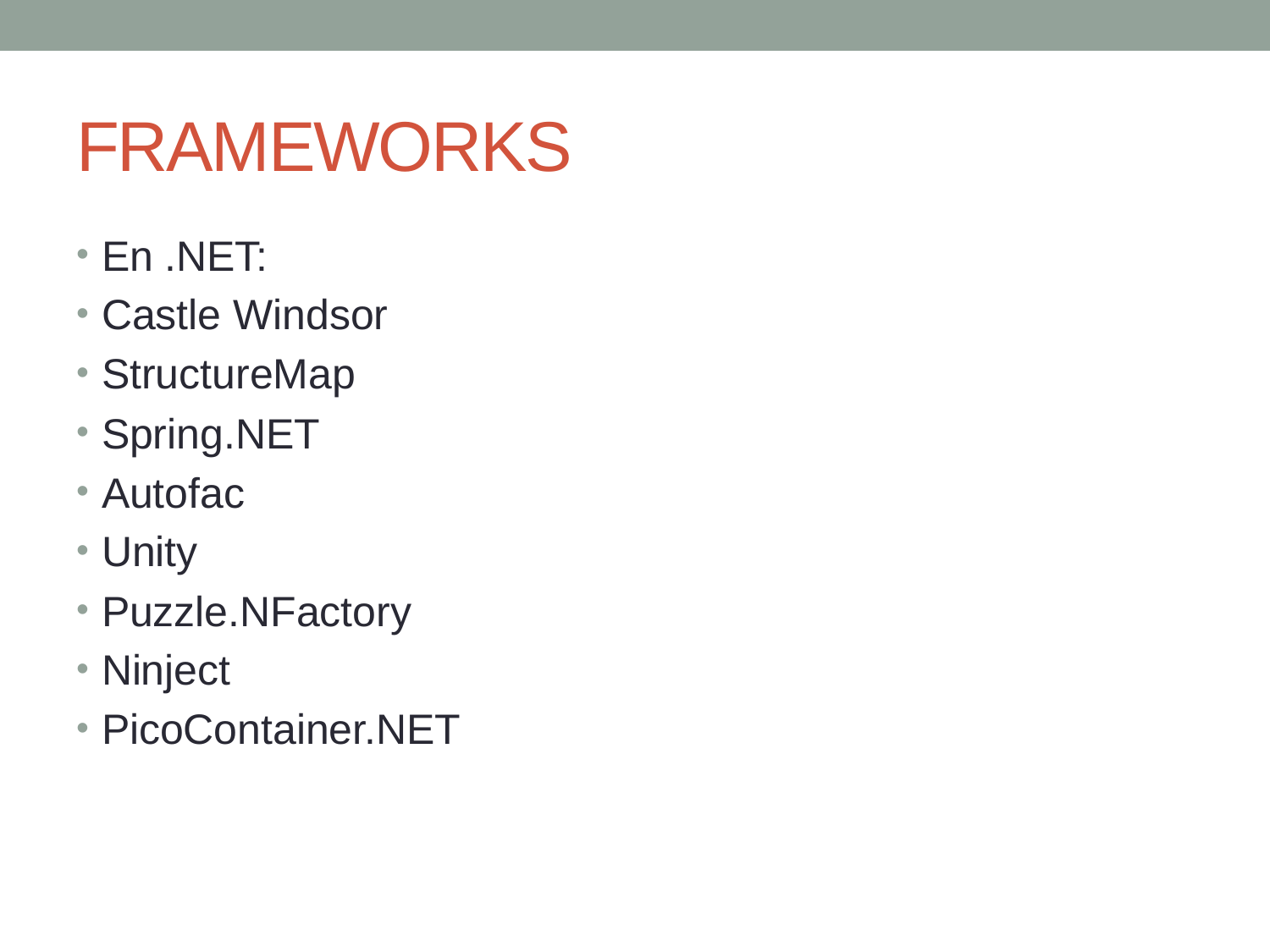

# FRAMEWORKS
En .NET:
Castle Windsor
StructureMap
Spring.NET
Autofac
Unity
Puzzle.NFactory
Ninject
PicoContainer.NET